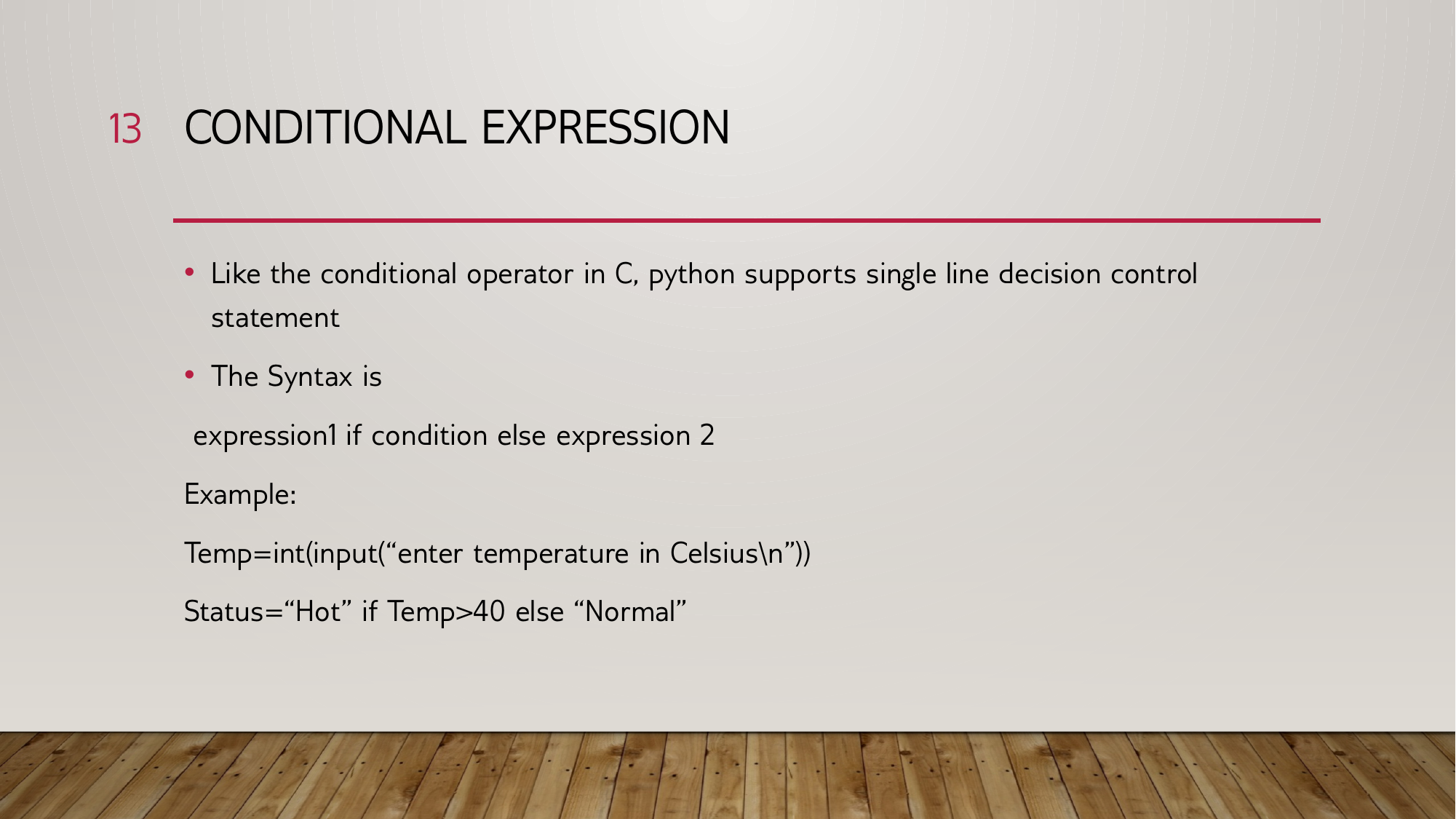

13
# Conditional expression
Like the conditional operator in C, python supports single line decision control statement
The Syntax is
 expression1 if condition else expression 2
Example:
Temp=int(input(“enter temperature in Celsius\n”))
Status=“Hot” if Temp>40 else “Normal”